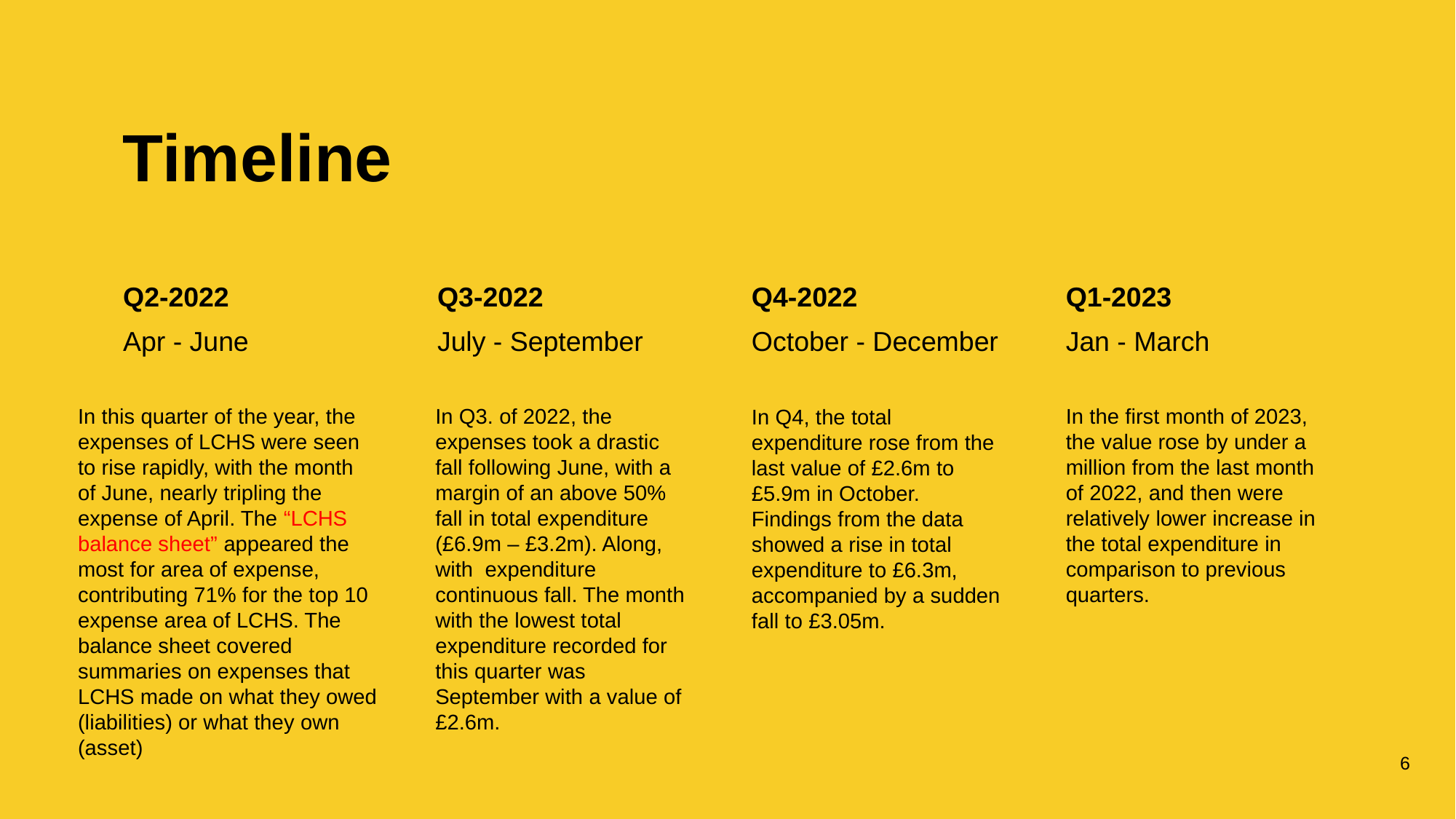

# Timeline
Q2-2022
Apr - June
Q3-2022
July - September
Q4-2022
October - December

Q1-2023
Jan - March
In this quarter of the year, the expenses of LCHS were seen to rise rapidly, with the month of June, nearly tripling the expense of April. The “LCHS balance sheet” appeared the most for area of expense, contributing 71% for the top 10 expense area of LCHS. The balance sheet covered summaries on expenses that LCHS made on what they owed (liabilities) or what they own (asset)
In Q3. of 2022, the expenses took a drastic fall following June, with a margin of an above 50% fall in total expenditure (£6.9m – £3.2m). Along, with  expenditure continuous fall. The month with the lowest total expenditure recorded for this quarter was September with a value of £2.6m.
In the first month of 2023, the value rose by under a million from the last month of 2022, and then were  relatively lower increase in the total expenditure in comparison to previous quarters.
In Q4, the total expenditure rose from the last value of £2.6m to £5.9m in October. Findings from the data showed a rise in total expenditure to £6.3m, accompanied by a sudden fall to £3.05m.
6